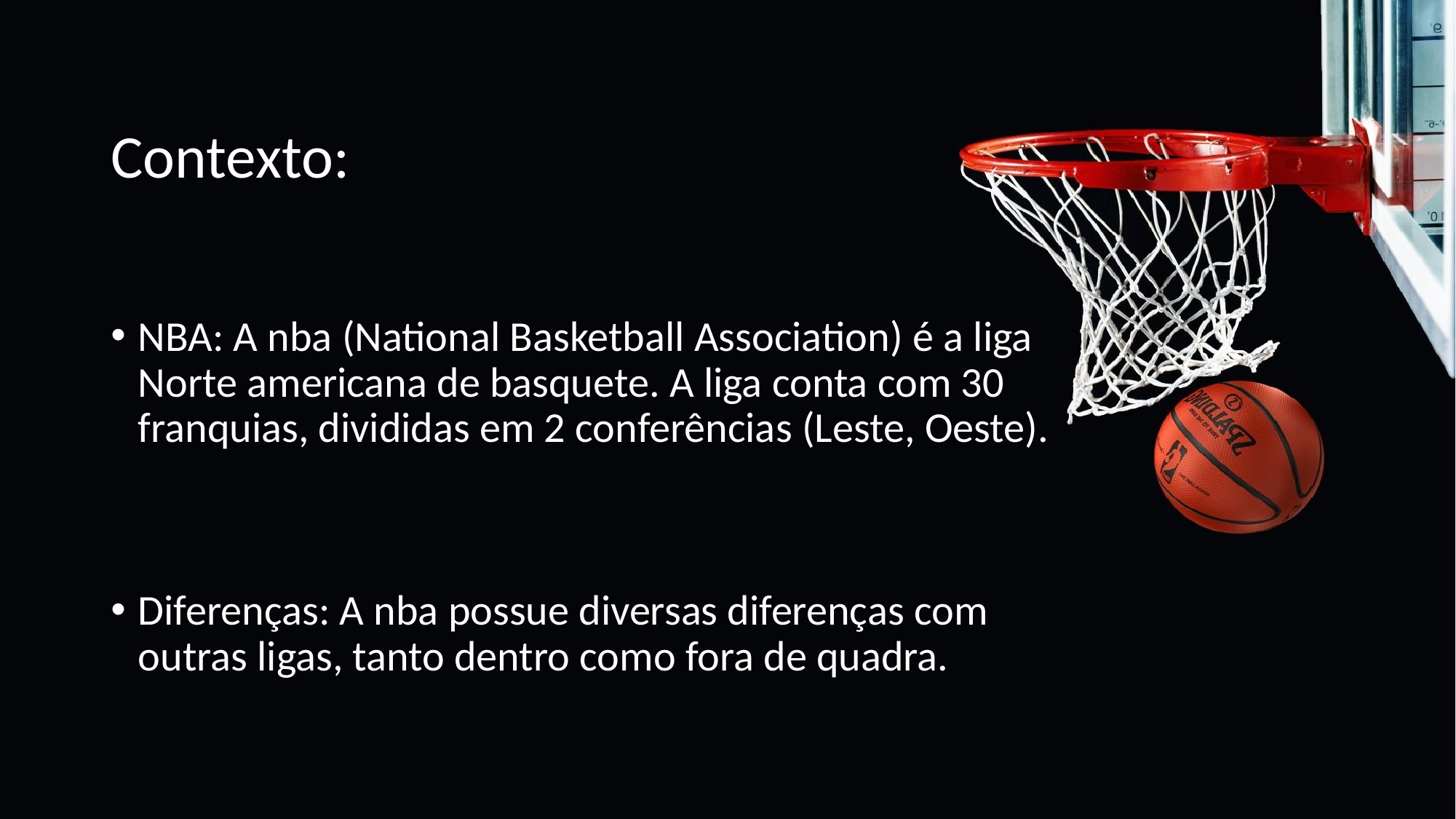

# Contexto:
NBA: A nba (National Basketball Association) é a liga Norte americana de basquete. A liga conta com 30 franquias, divididas em 2 conferências (Leste, Oeste).

Diferenças: A nba possue diversas diferenças com outras ligas, tanto dentro como fora de quadra.